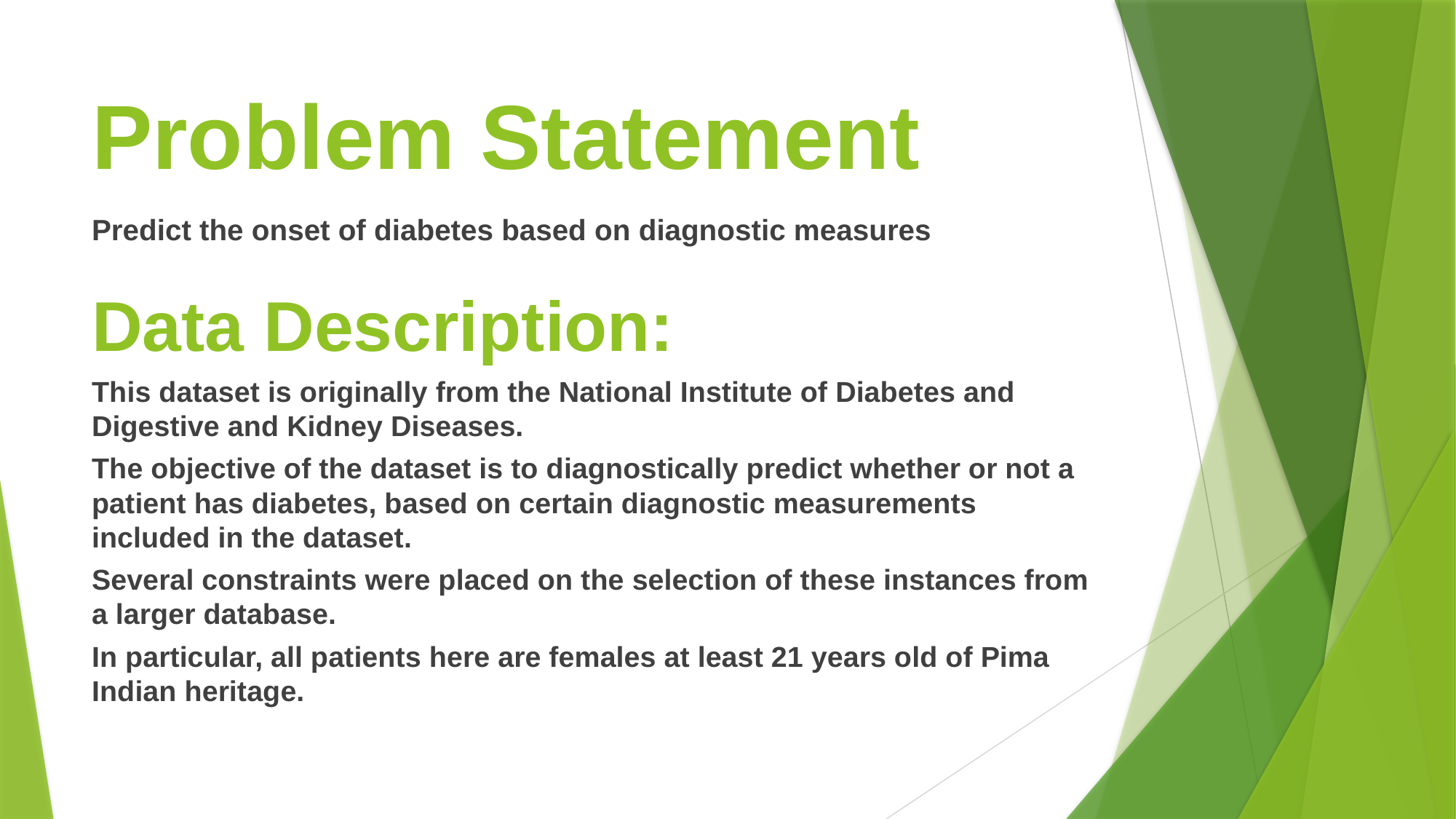

# Problem Statement
Predict the onset of diabetes based on diagnostic measures

Data Description:
This dataset is originally from the National Institute of Diabetes and Digestive and Kidney Diseases.
The objective of the dataset is to diagnostically predict whether or not a patient has diabetes, based on certain diagnostic measurements included in the dataset.
Several constraints were placed on the selection of these instances from a larger database.
In particular, all patients here are females at least 21 years old of Pima Indian heritage.